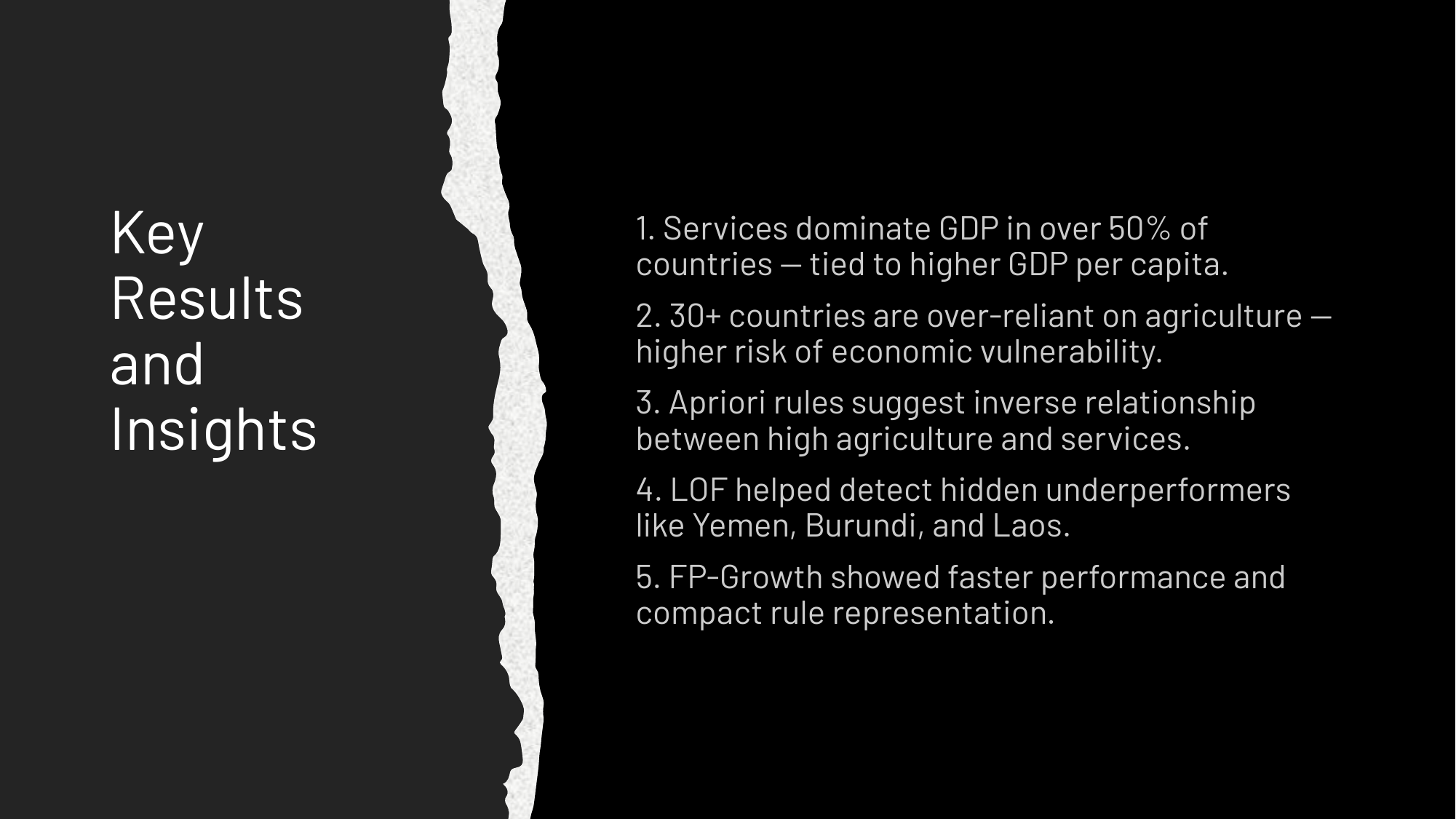

# Key Results and Insights
1. Services dominate GDP in over 50% of countries — tied to higher GDP per capita.
2. 30+ countries are over-reliant on agriculture — higher risk of economic vulnerability.
3. Apriori rules suggest inverse relationship between high agriculture and services.
4. LOF helped detect hidden underperformers like Yemen, Burundi, and Laos.
5. FP-Growth showed faster performance and compact rule representation.